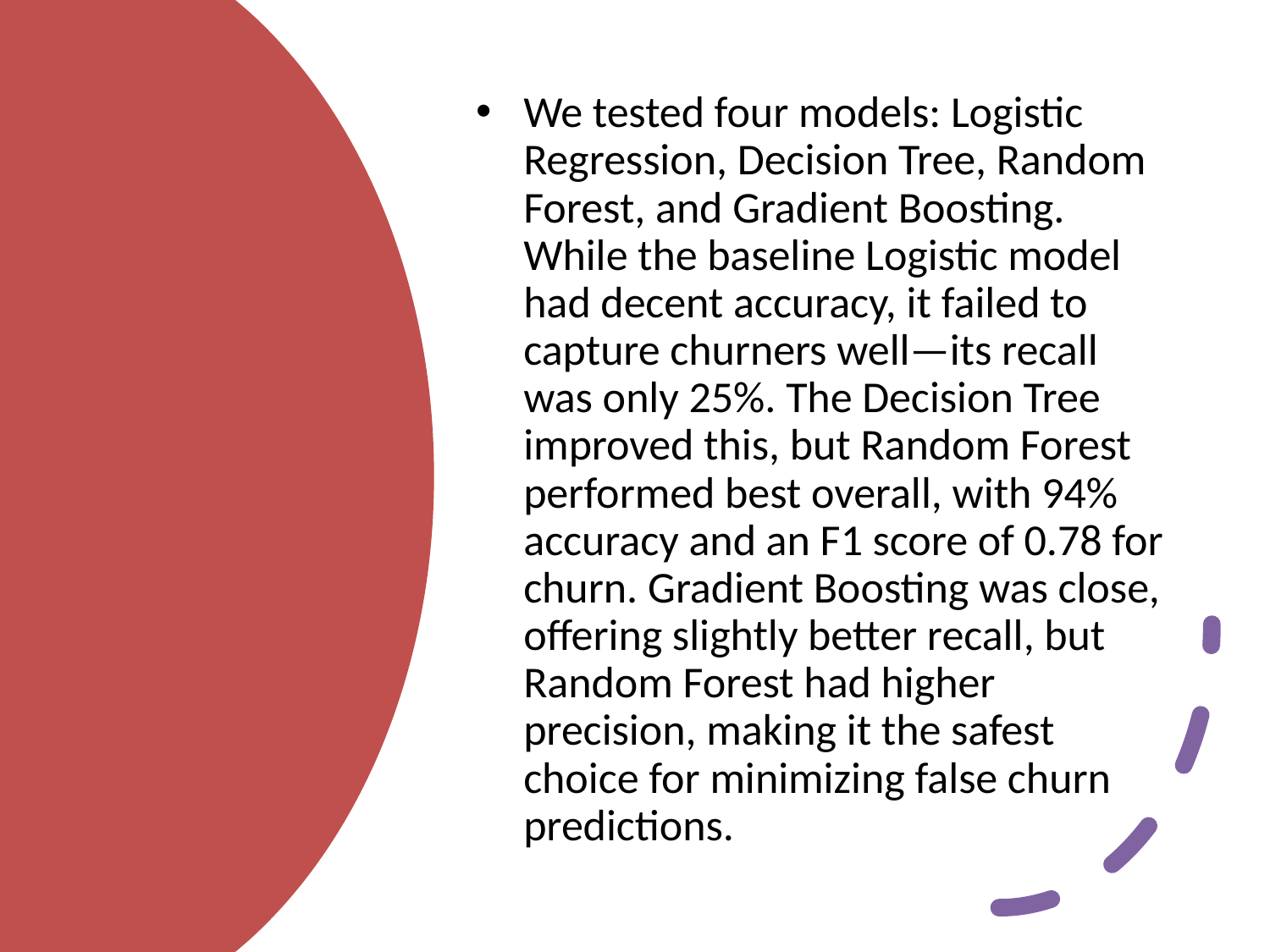

We tested four models: Logistic Regression, Decision Tree, Random Forest, and Gradient Boosting. While the baseline Logistic model had decent accuracy, it failed to capture churners well—its recall was only 25%. The Decision Tree improved this, but Random Forest performed best overall, with 94% accuracy and an F1 score of 0.78 for churn. Gradient Boosting was close, offering slightly better recall, but Random Forest had higher precision, making it the safest choice for minimizing false churn predictions.